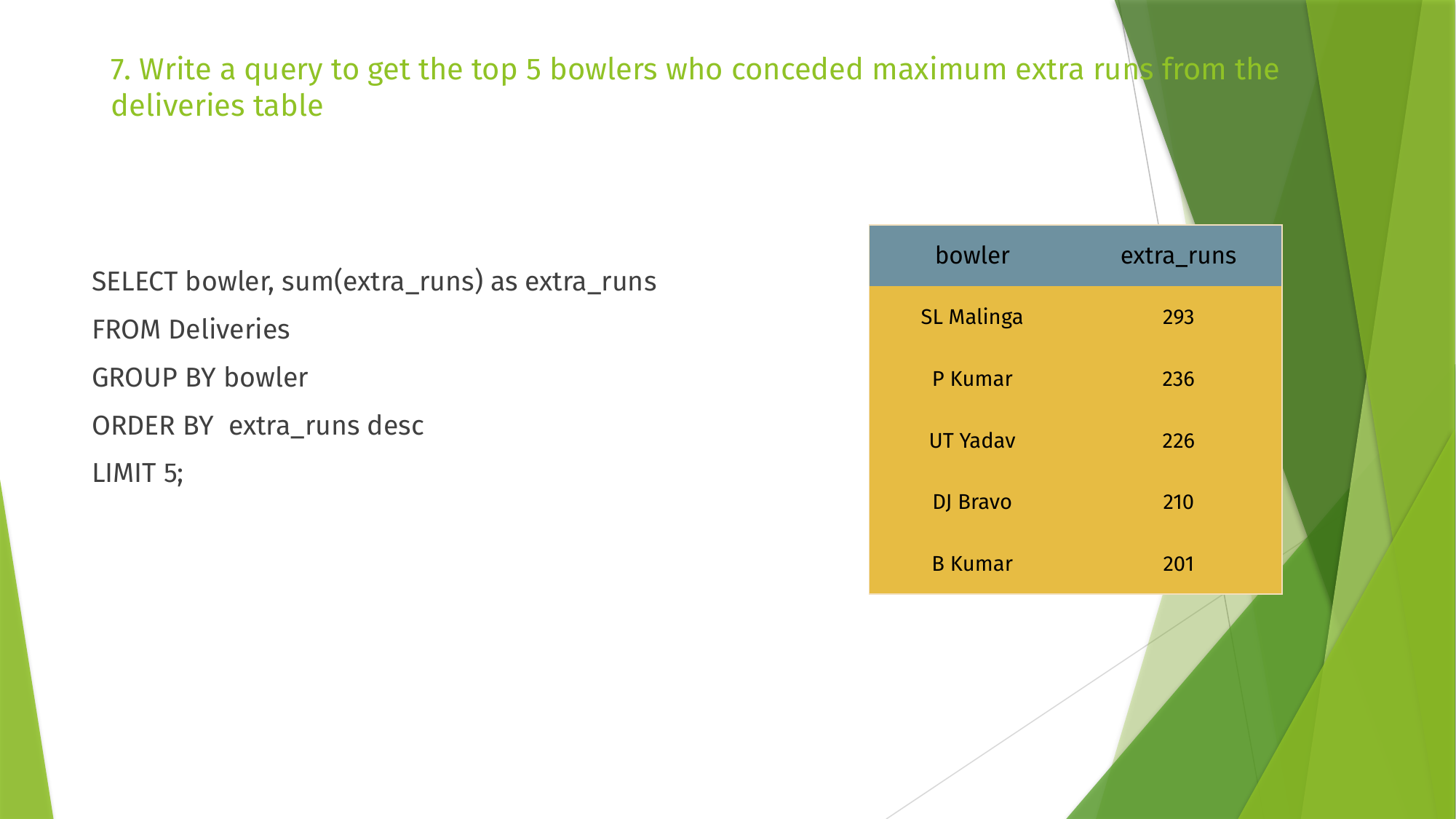

# 7. Write a query to get the top 5 bowlers who conceded maximum extra runs from the deliveries table
| bowler | extra\_runs |
| --- | --- |
| SL Malinga | 293 |
| P Kumar | 236 |
| UT Yadav | 226 |
| DJ Bravo | 210 |
| B Kumar | 201 |
SELECT bowler, sum(extra_runs) as extra_runs
FROM Deliveries
GROUP BY bowler
ORDER BY  extra_runs desc
LIMIT 5;